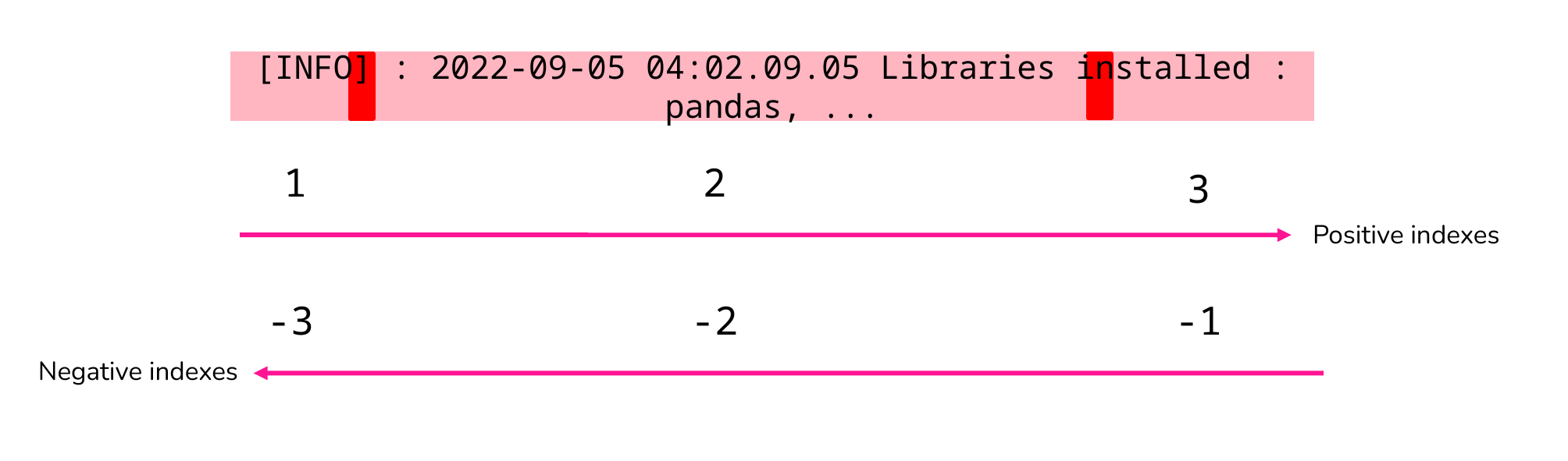

[INFO] : 2022-09-05 04:02.09.05 Libraries installed : pandas, ...

1
2
3
Positive indexes

-3
-2
-1
Negative indexes